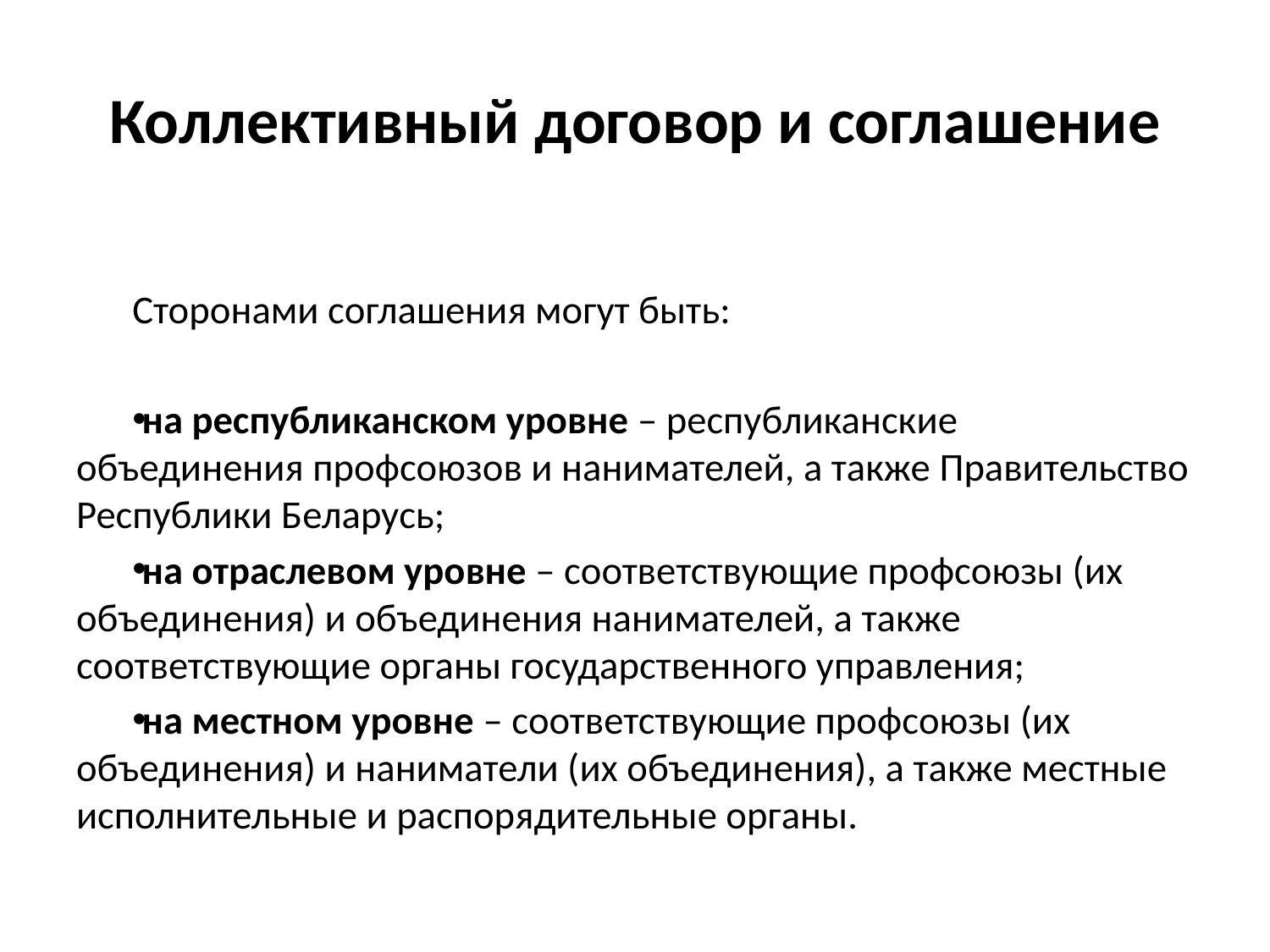

# Коллективный договор и соглашение

Сторонами соглашения могут быть:

на республиканском уровне – республиканские объединения профсоюзов и нанимателей, а также Правительство Республики Беларусь;
на отраслевом уровне – соответствующие профсоюзы (их объединения) и объединения нанимателей, а также соответствующие органы государственного управления;
на местном уровне – соответствующие профсоюзы (их объединения) и наниматели (их объединения), а также местные исполнительные и распорядительные органы.